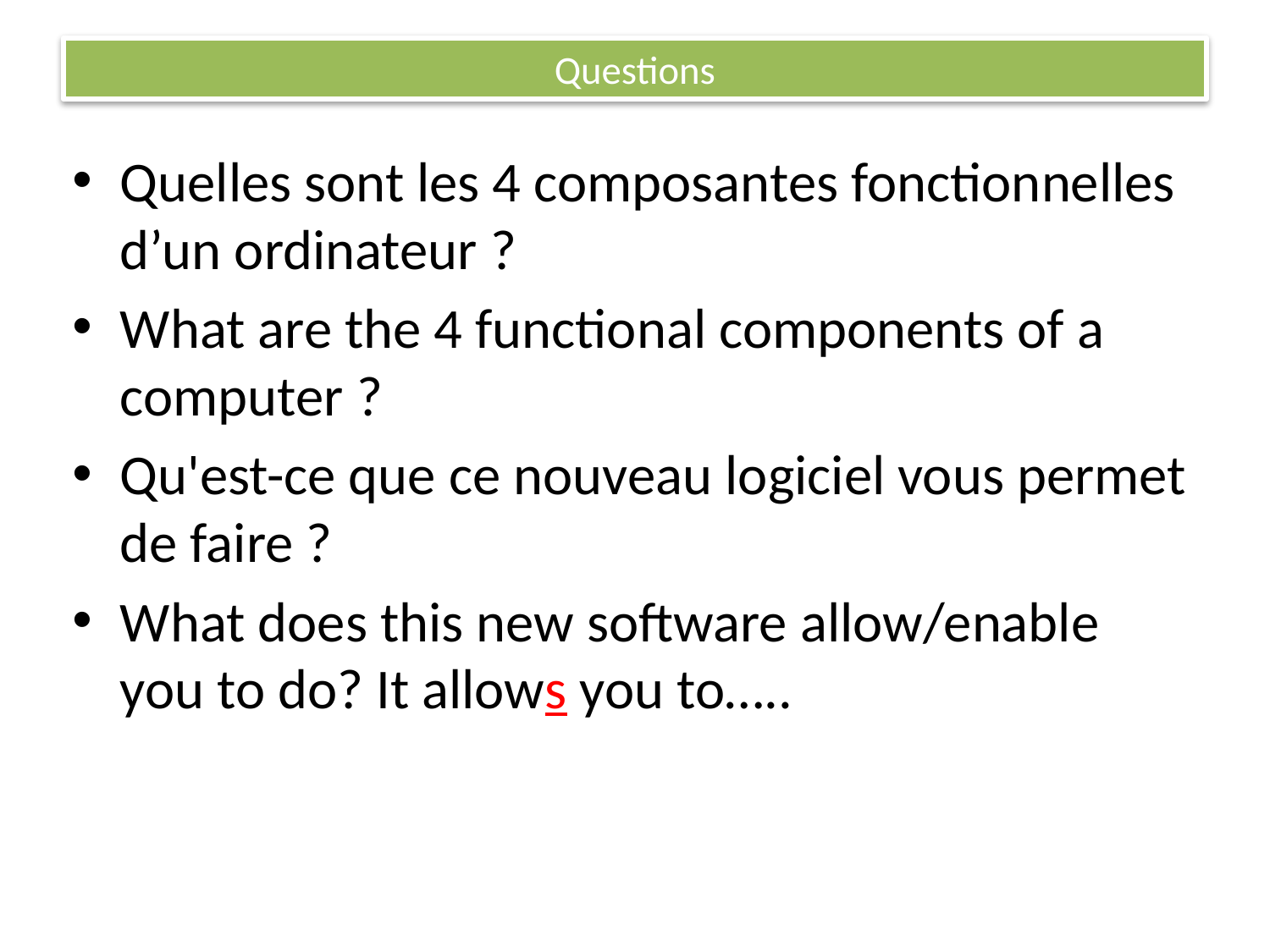

# Questions
Quelles sont les 4 composantes fonctionnelles d’un ordinateur ?
What are the 4 functional components of a computer ?
Qu'est-ce que ce nouveau logiciel vous permet de faire ?
What does this new software allow/enable you to do? It allows you to…..